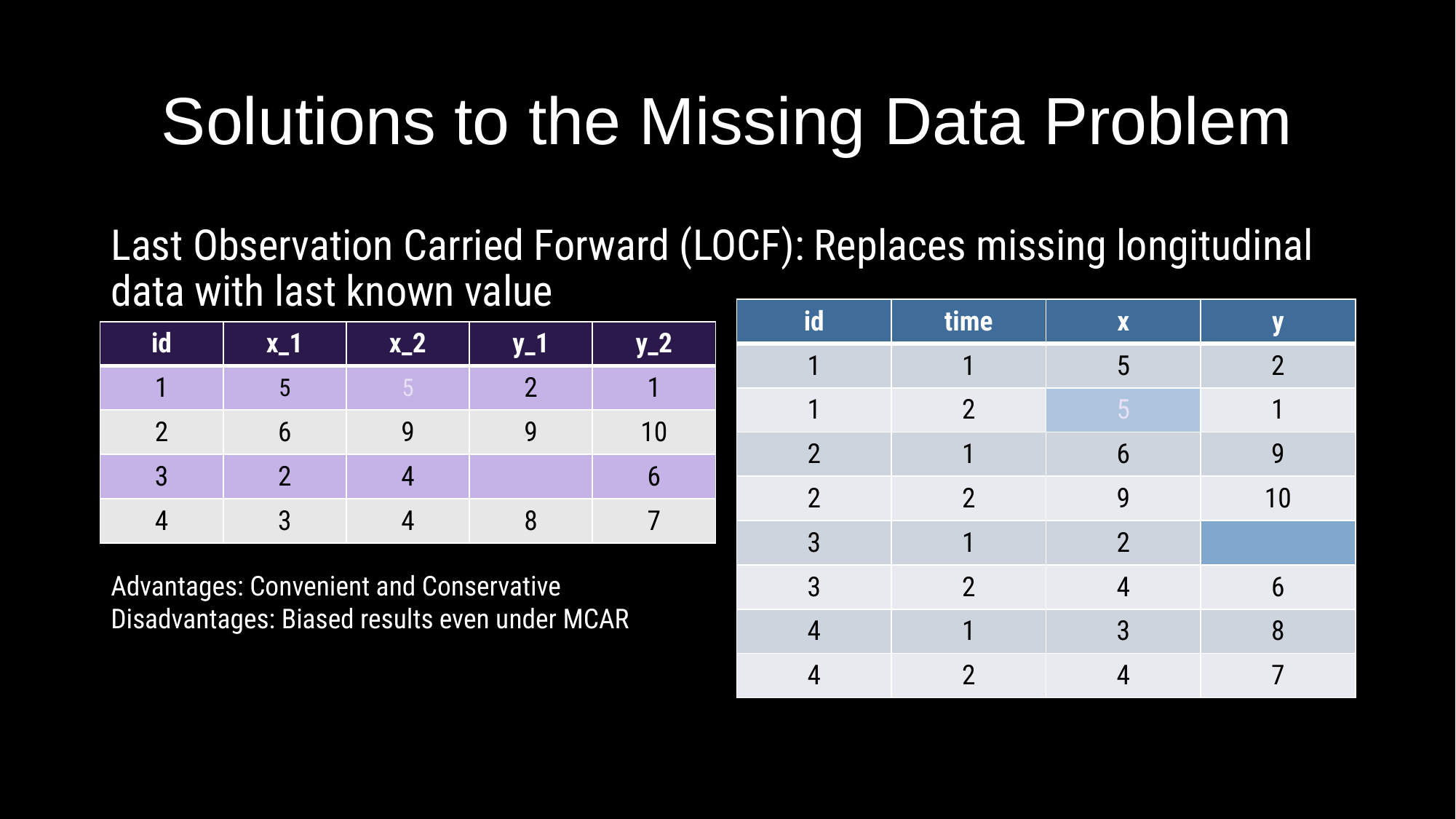

# Solutions to the Missing Data Problem
Last Observation Carried Forward (LOCF): Replaces missing longitudinal data with last known value
| id | time | x | y |
| --- | --- | --- | --- |
| 1 | 1 | 5 | 2 |
| 1 | 2 | 5 | 1 |
| 2 | 1 | 6 | 9 |
| 2 | 2 | 9 | 10 |
| 3 | 1 | 2 |  |
| 3 | 2 | 4 | 6 |
| 4 | 1 | 3 | 8 |
| 4 | 2 | 4 | 7 |
| id | x\_1 | x\_2 | y\_1 | y\_2 |
| --- | --- | --- | --- | --- |
| 1 | 5 | 5 | 2 | 1 |
| 2 | 6 | 9 | 9 | 10 |
| 3 | 2 | 4 |  | 6 |
| 4 | 3 | 4 | 8 | 7 |
Advantages: Convenient and Conservative
Disadvantages: Biased results even under MCAR